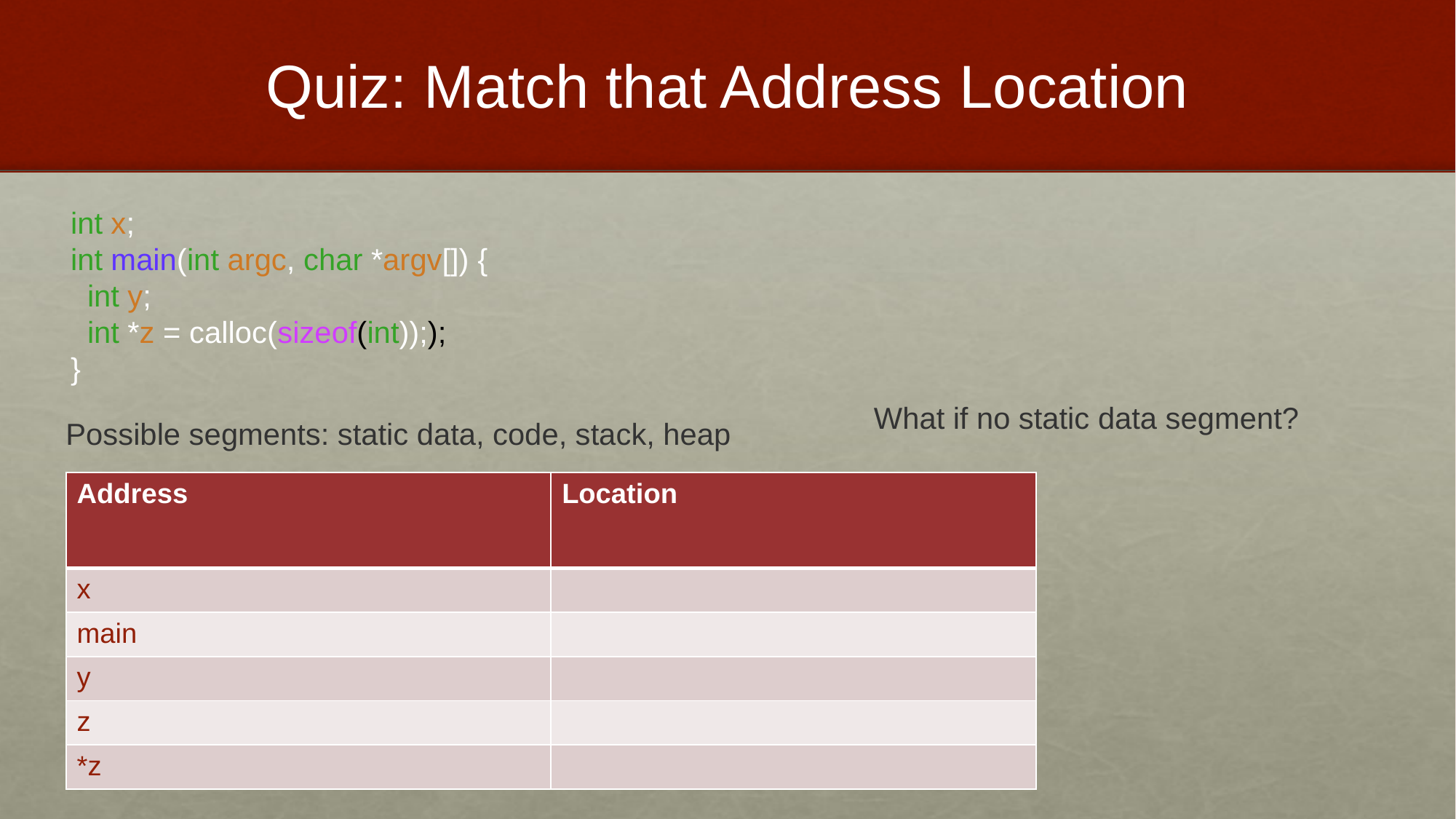

# Quiz: Match that Address Location
int x;
int main(int argc, char *argv[]) {
  int y;
  int *z = calloc(sizeof(int)););
}
What if no static data segment?
Possible segments: static data, code, stack, heap
| Address | Location |
| --- | --- |
| x |  |
| main |  |
| y |  |
| z |  |
| \*z |  |